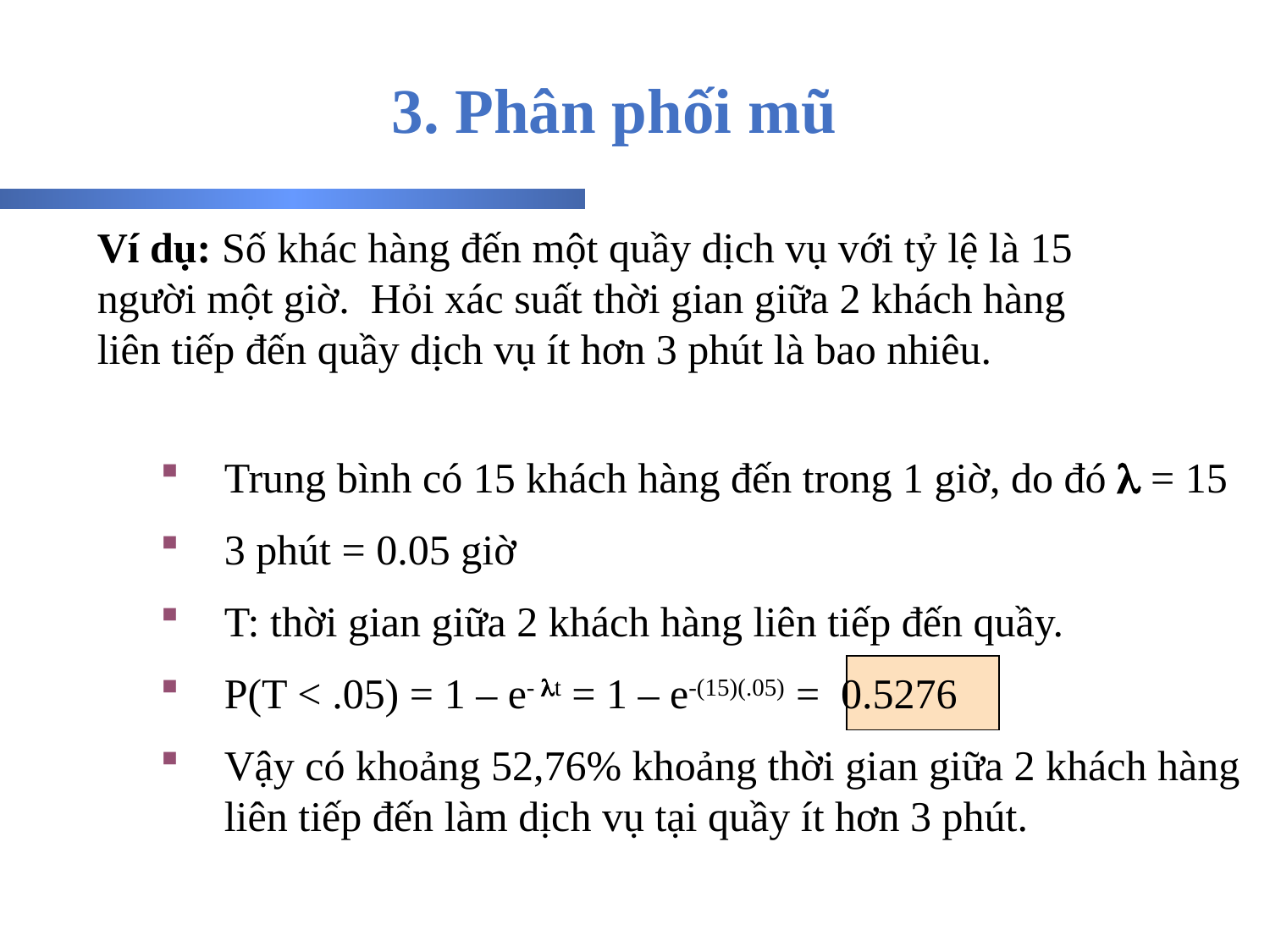

# 3. Phân phối mũ
Ví dụ: Số khác hàng đến một quầy dịch vụ với tỷ lệ là 15 người một giờ.  Hỏi xác suất thời gian giữa 2 khách hàng liên tiếp đến quầy dịch vụ ít hơn 3 phút là bao nhiêu.
Trung bình có 15 khách hàng đến trong 1 giờ, do đó λ = 15
3 phút = 0.05 giờ
T: thời gian giữa 2 khách hàng liên tiếp đến quầy.
P(T < .05) = 1 – e- λt = 1 – e-(15)(.05) =  0.5276
Vậy có khoảng 52,76% khoảng thời gian giữa 2 khách hàng liên tiếp đến làm dịch vụ tại quầy ít hơn 3 phút.